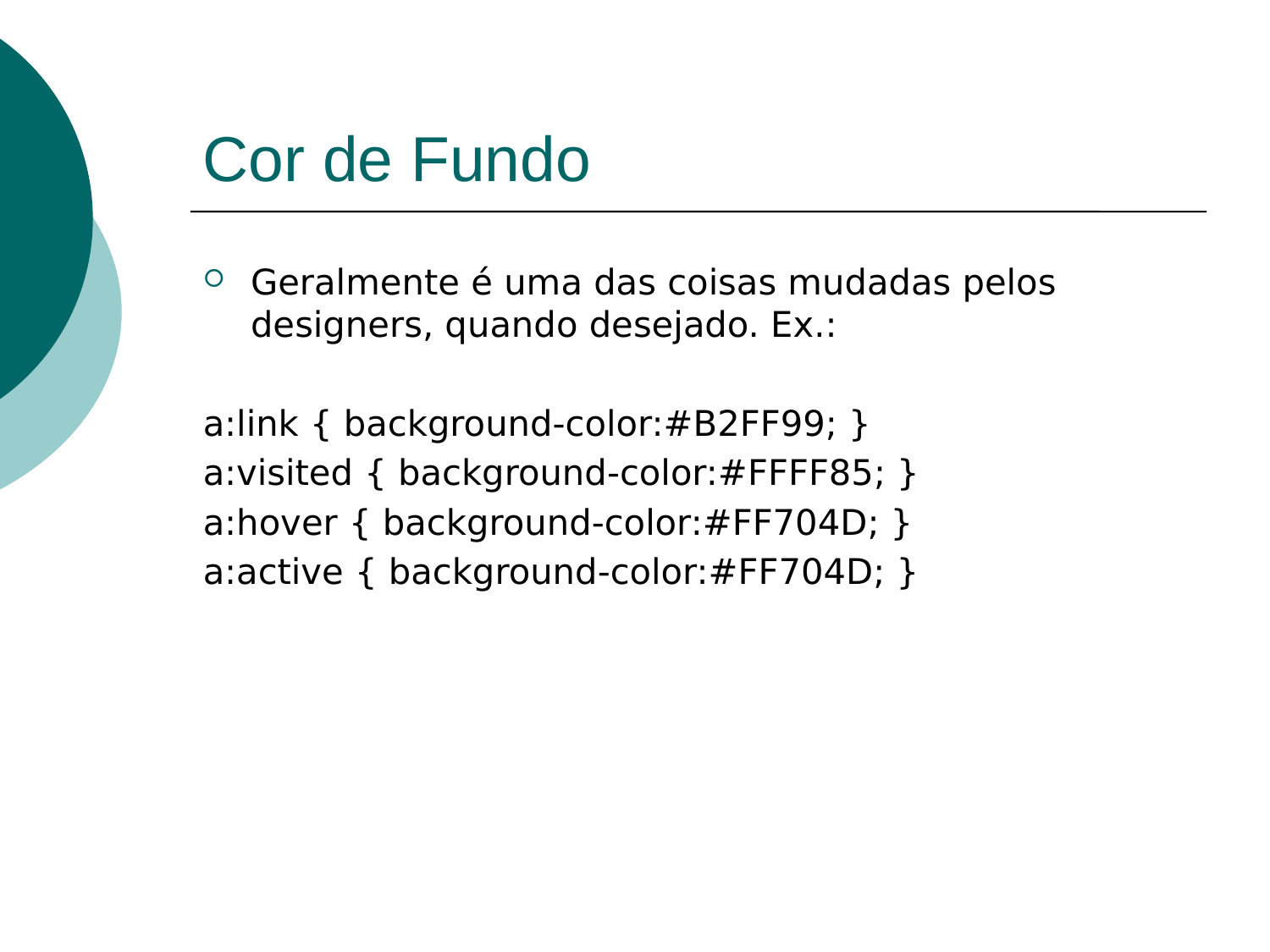

# Cor de Fundo
Geralmente é uma das coisas mudadas pelos designers, quando desejado. Ex.:

a:link { background-color:#B2FF99; }
a:visited { background-color:#FFFF85; }
a:hover { background-color:#FF704D; }
a:active { background-color:#FF704D; }